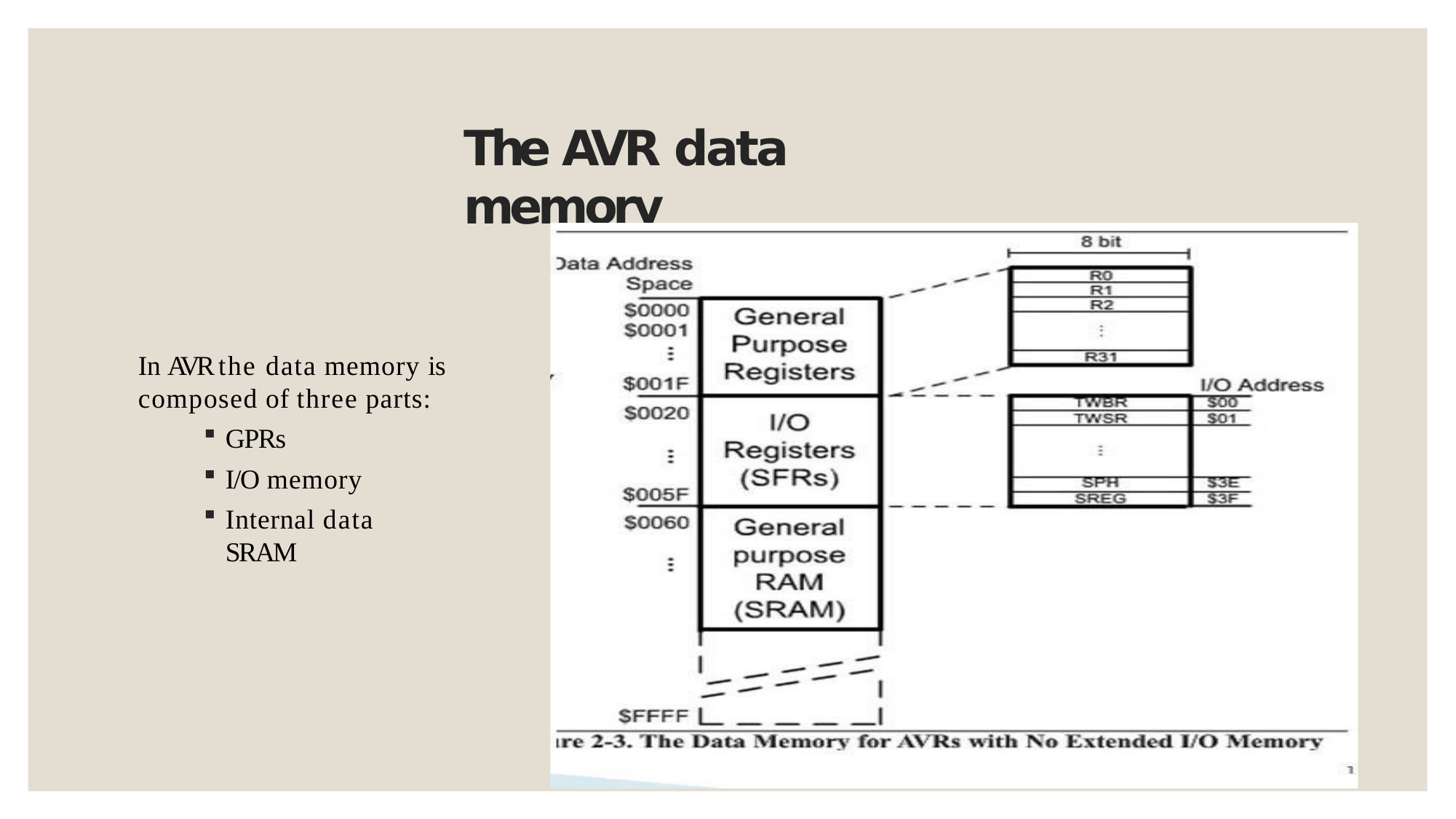

# The AVR data memory

In AVR the data memory is
composed of three parts:
GPRs
I/O memory
Internal data SRAM